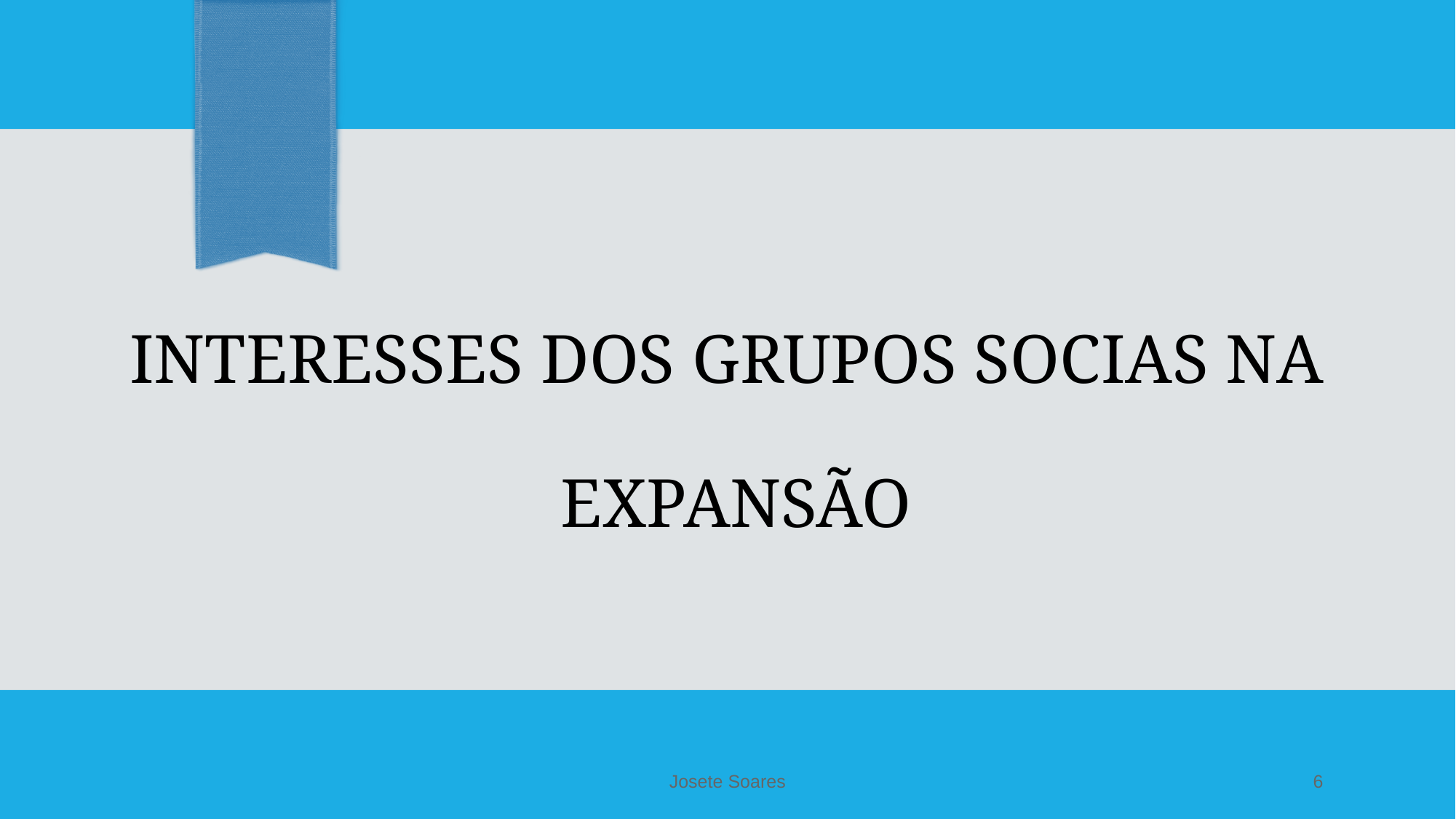

# Interesses dos grupos socias na expansão
Josete Soares
6